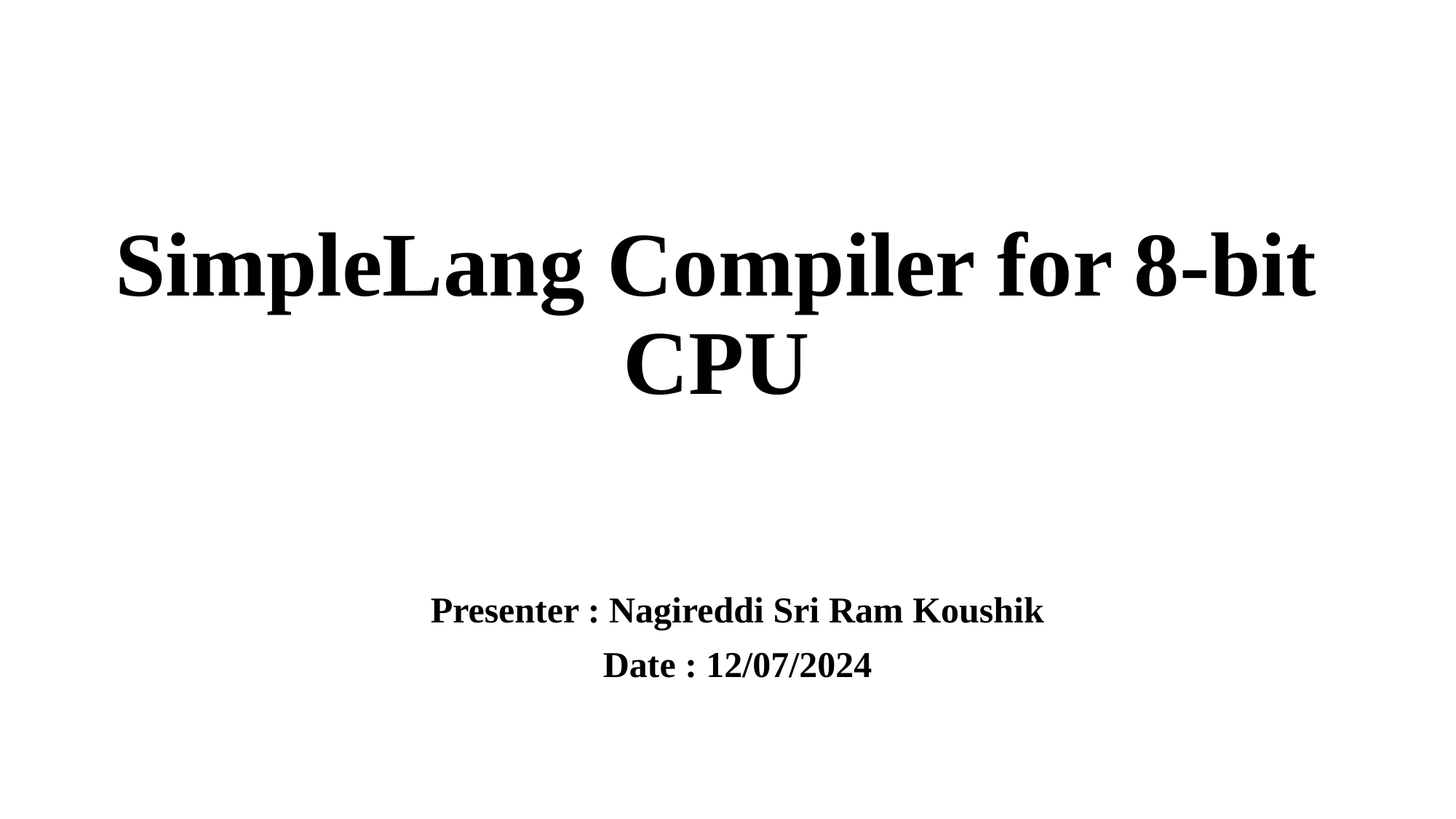

# SimpleLang Compiler for 8-bit CPU
Presenter : Nagireddi Sri Ram Koushik
Date : 12/07/2024